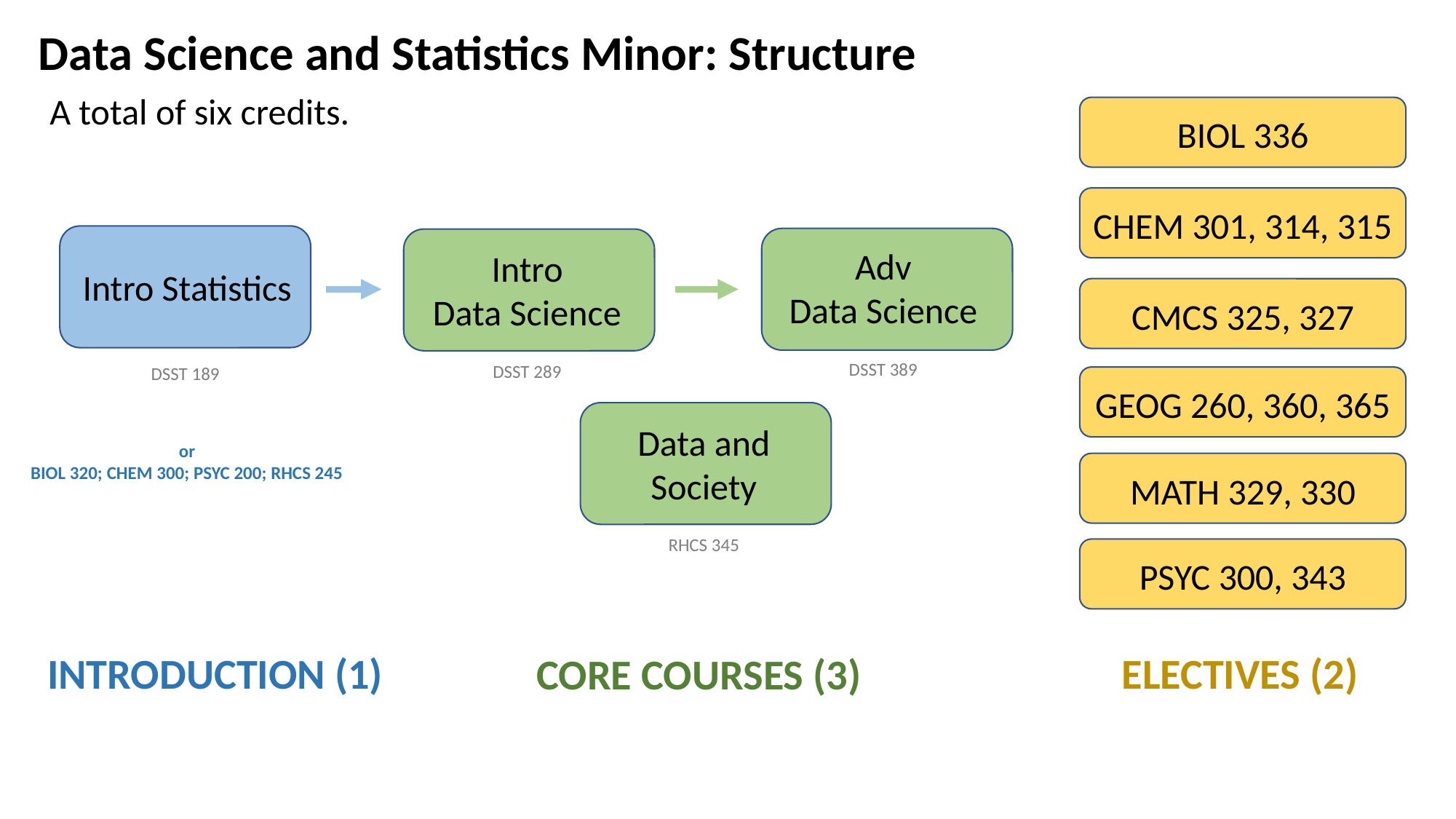

Data Science and Statistics Minor: Structure
A total of six credits.

BIOL 336

CHEM 301, 314, 315

Adv
Data Science
Intro
Data Science
Intro Statistics

CMCS 325, 327
DSST 389
DSST 289
DSST 189

GEOG 260, 360, 365

Data and Society
or
BIOL 320; CHEM 300; PSYC 200; RHCS 245

MATH 329, 330
RHCS 345

PSYC 300, 343
INTRODUCTION (1)
ELECTIVES (2)
CORE COURSES (3)